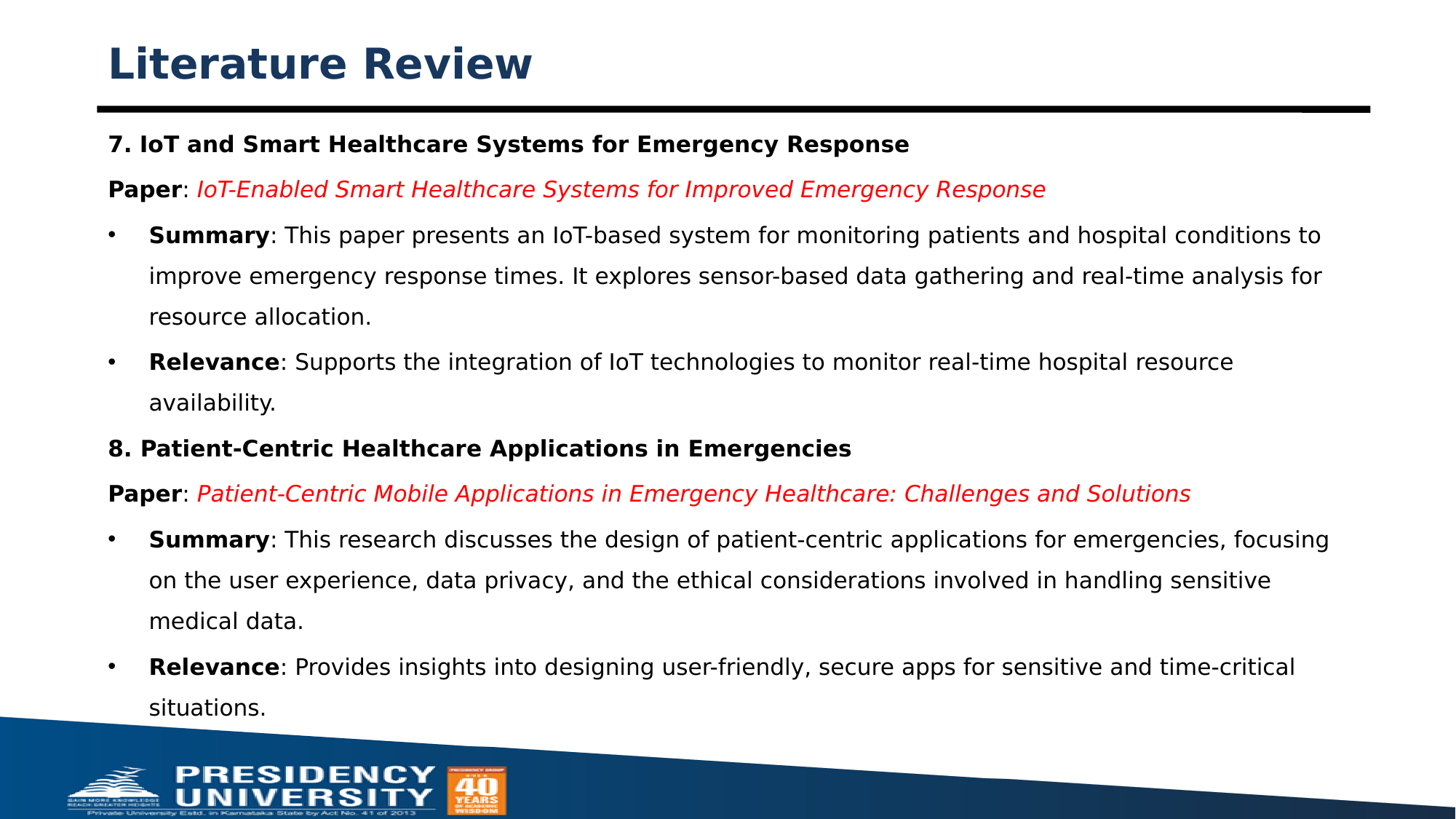

# Literature Review
7. IoT and Smart Healthcare Systems for Emergency Response
Paper: IoT-Enabled Smart Healthcare Systems for Improved Emergency Response
Summary: This paper presents an IoT-based system for monitoring patients and hospital conditions to improve emergency response times. It explores sensor-based data gathering and real-time analysis for resource allocation.
Relevance: Supports the integration of IoT technologies to monitor real-time hospital resource availability.
8. Patient-Centric Healthcare Applications in Emergencies
Paper: Patient-Centric Mobile Applications in Emergency Healthcare: Challenges and Solutions
Summary: This research discusses the design of patient-centric applications for emergencies, focusing on the user experience, data privacy, and the ethical considerations involved in handling sensitive medical data.
Relevance: Provides insights into designing user-friendly, secure apps for sensitive and time-critical situations.